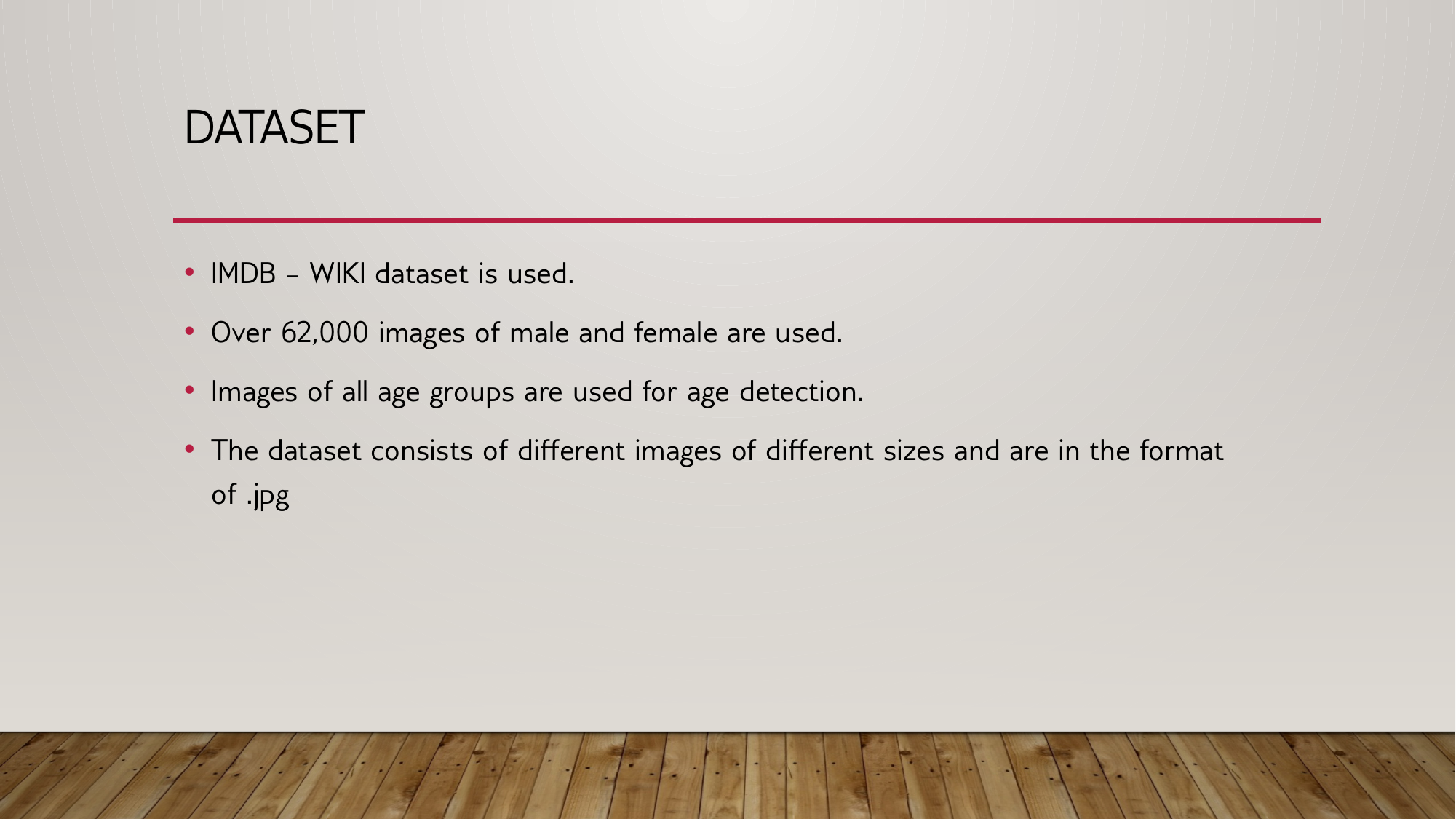

# DATASET
IMDB – WIKI dataset is used.
Over 62,000 images of male and female are used.
Images of all age groups are used for age detection.
The dataset consists of different images of different sizes and are in the format of .jpg